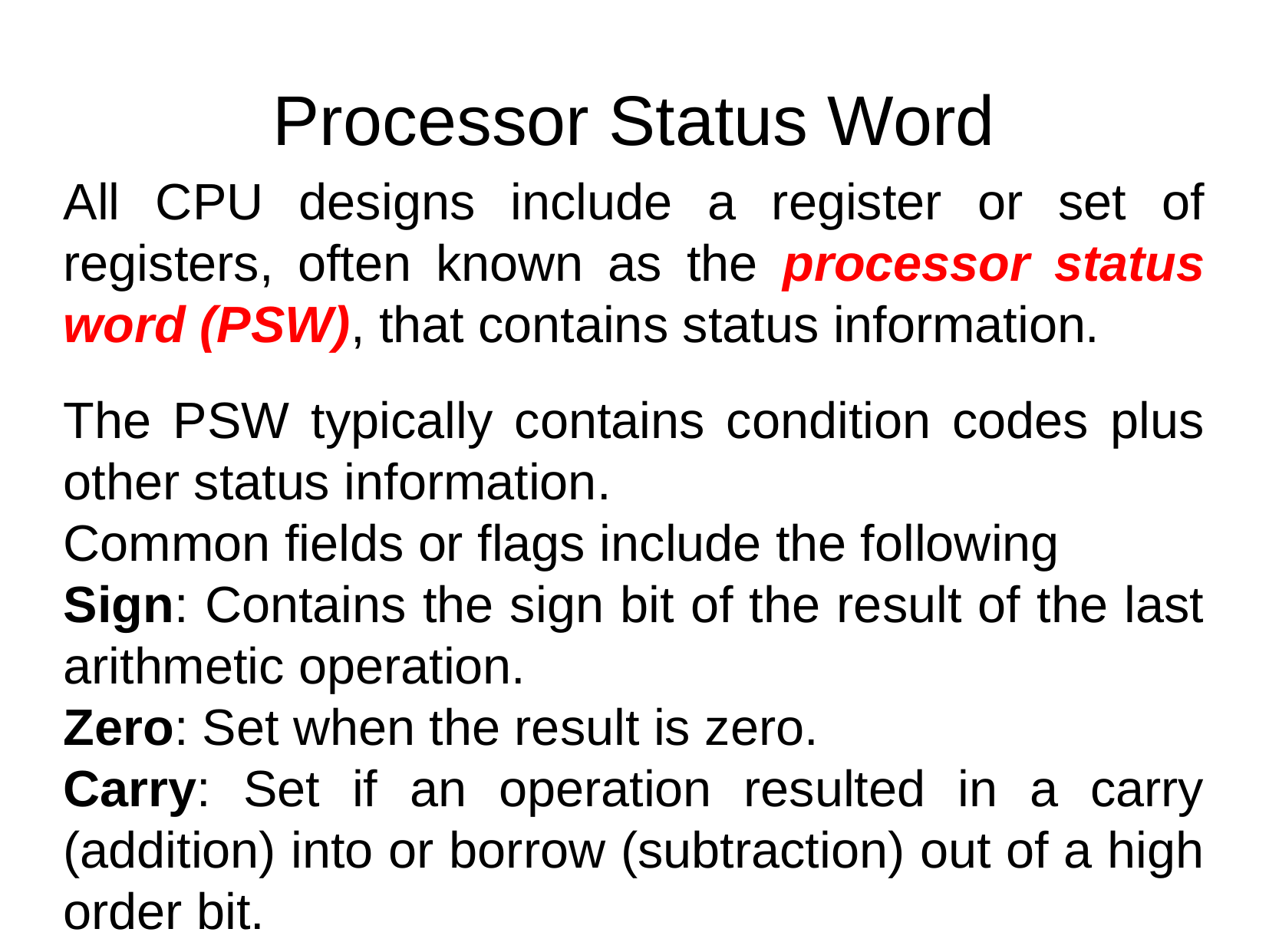

Processor Status Word
All CPU designs include a register or set of registers, often known as the processor status word (PSW), that contains status information.

The PSW typically contains condition codes plus other status information.
Common fields or flags include the following
Sign: Contains the sign bit of the result of the last arithmetic operation.
Zero: Set when the result is zero.
Carry: Set if an operation resulted in a carry (addition) into or borrow (subtraction) out of a high order bit.